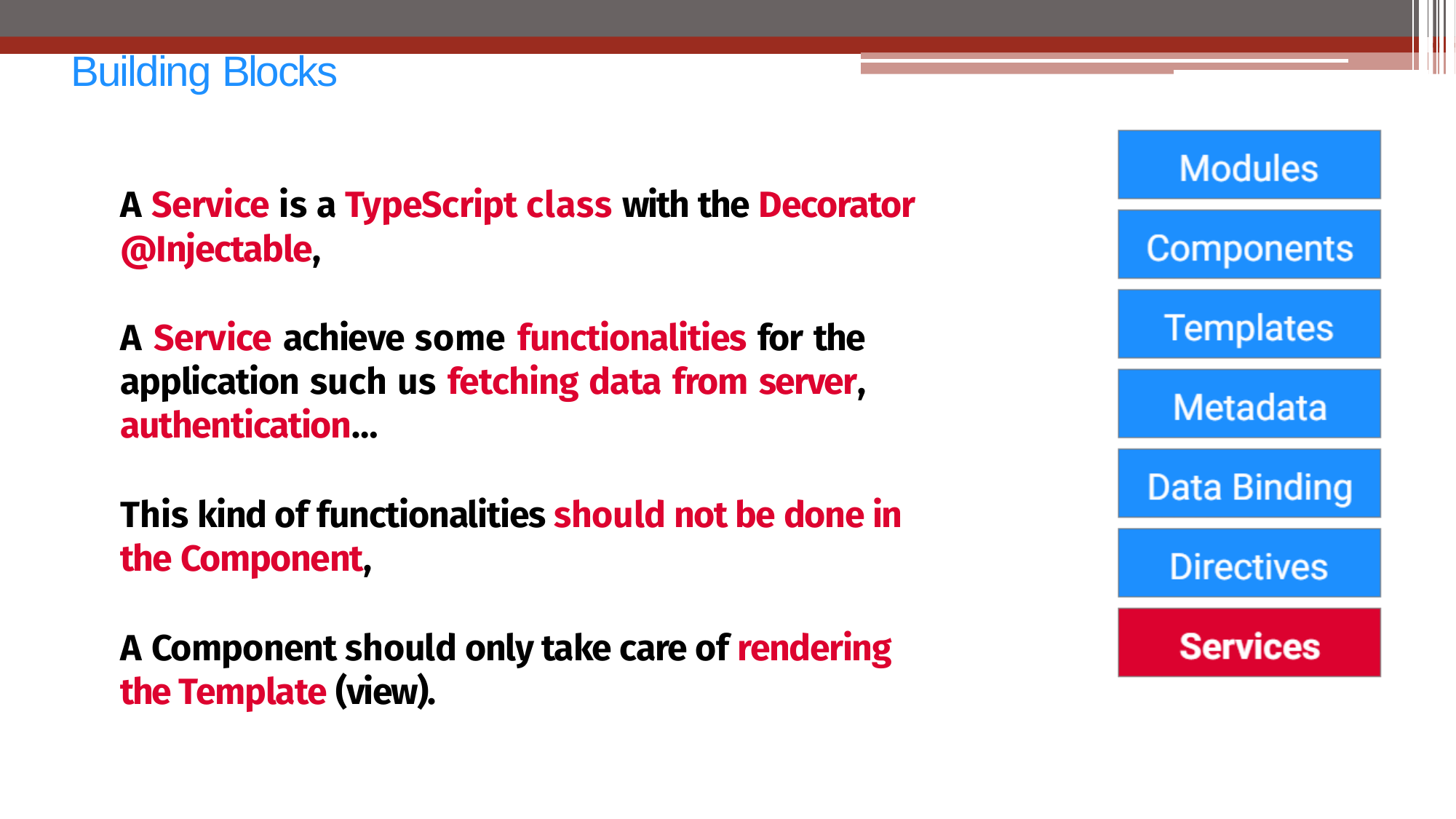

# Building Blocks

A Service is a TypeScript class with the Decorator
@Injectable,

A Service achieve some functionalities for the  application such us fetching data from server,  authentication…

This kind of functionalities should not be done in  the Component,

A Component should only take care of rendering  the Template (view).